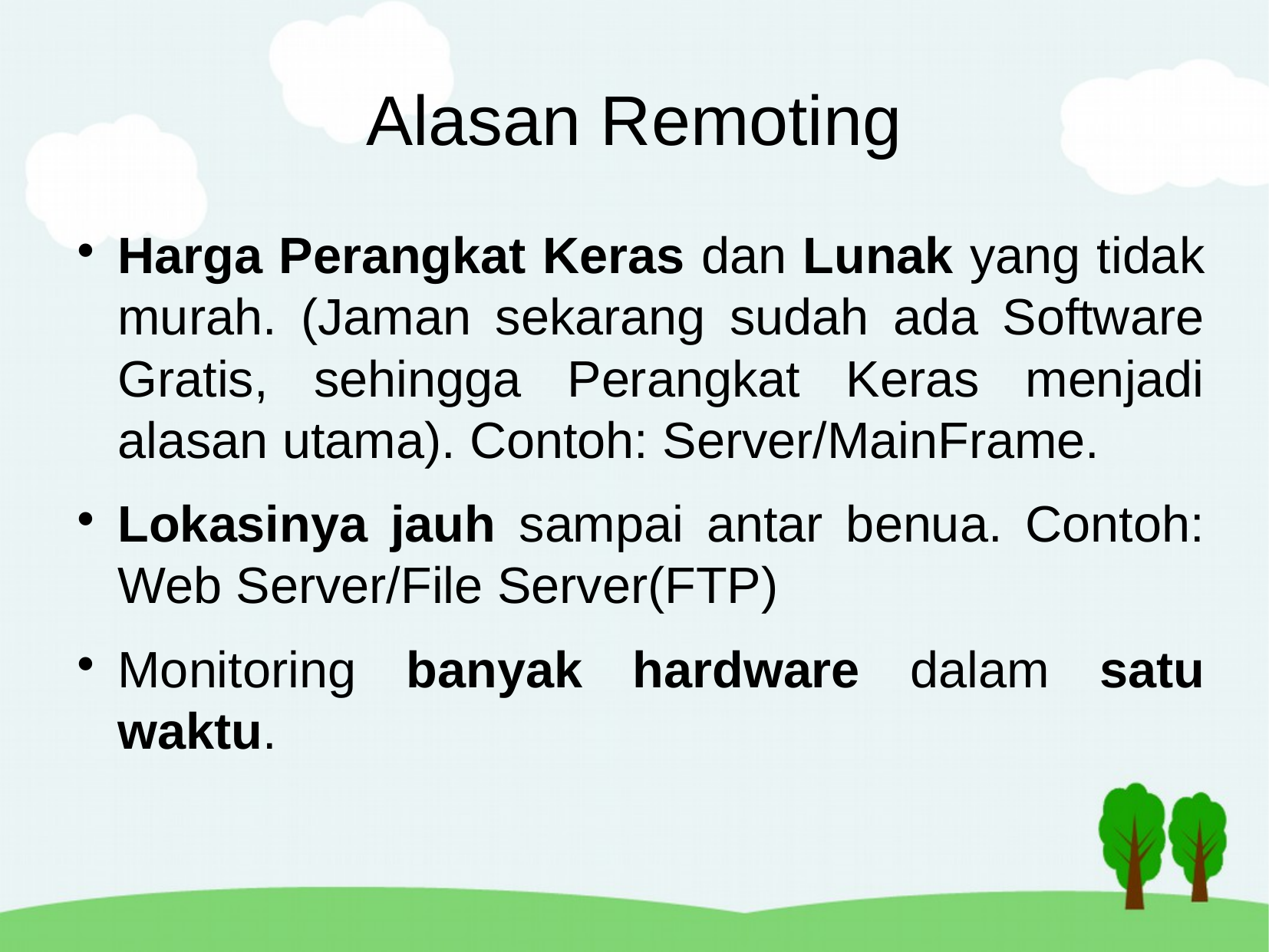

Alasan Remoting
Harga Perangkat Keras dan Lunak yang tidak murah. (Jaman sekarang sudah ada Software Gratis, sehingga Perangkat Keras menjadi alasan utama). Contoh: Server/MainFrame.
Lokasinya jauh sampai antar benua. Contoh: Web Server/File Server(FTP)
Monitoring banyak hardware dalam satu waktu.